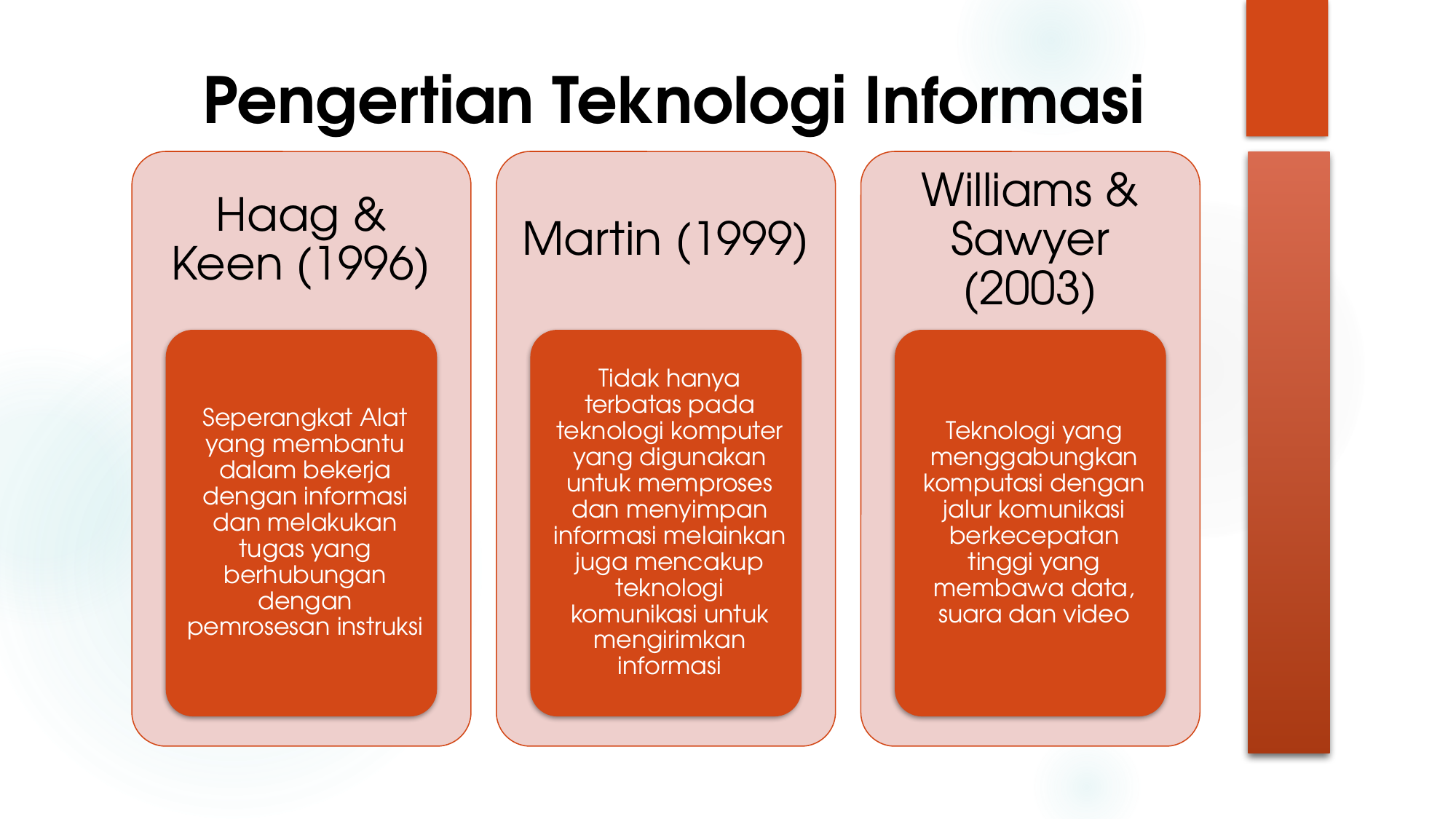

# Pengertian Teknologi Informasi
Haag & Keen (1996)
Seperangkat Alat yang membantu dalam bekerja dengan informasi dan melakukan tugas yang berhubungan dengan pemrosesan instruksi
Martin (1999)
Tidak hanya terbatas pada teknologi komputer yang digunakan untuk memproses dan menyimpan informasi melainkan juga mencakup teknologi komunikasi untuk mengirimkan informasi
Williams & Sawyer (2003)
Teknologi yang menggabungkan komputasi dengan jalur komunikasi berkecepatan tinggi yang membawa data, suara dan video